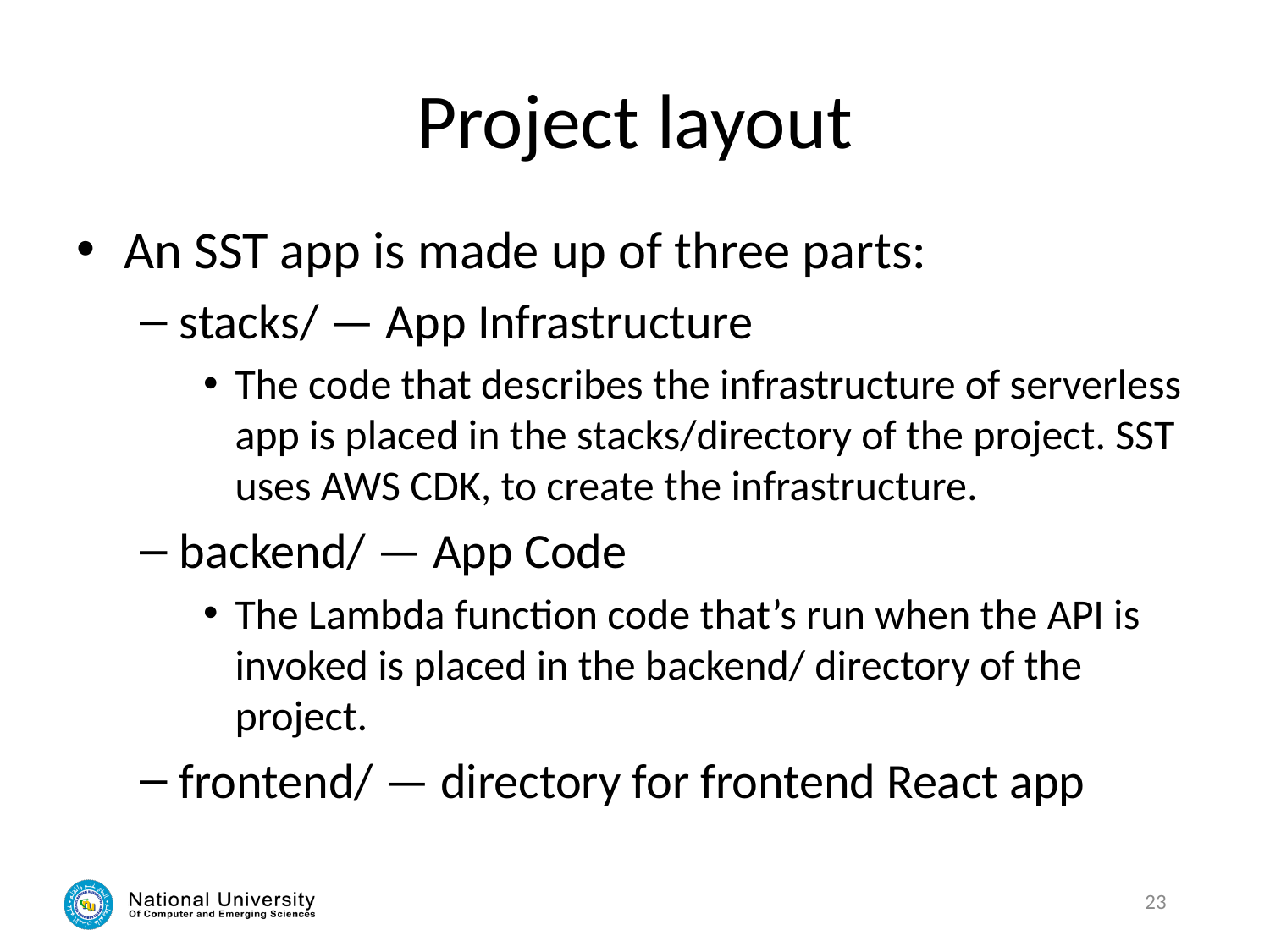

# Project layout
An SST app is made up of three parts:
stacks/ — App Infrastructure
The code that describes the infrastructure of serverless app is placed in the stacks/directory of the project. SST uses AWS CDK, to create the infrastructure.
backend/ — App Code
The Lambda function code that’s run when the API is invoked is placed in the backend/ directory of the project.
frontend/ — directory for frontend React app
23